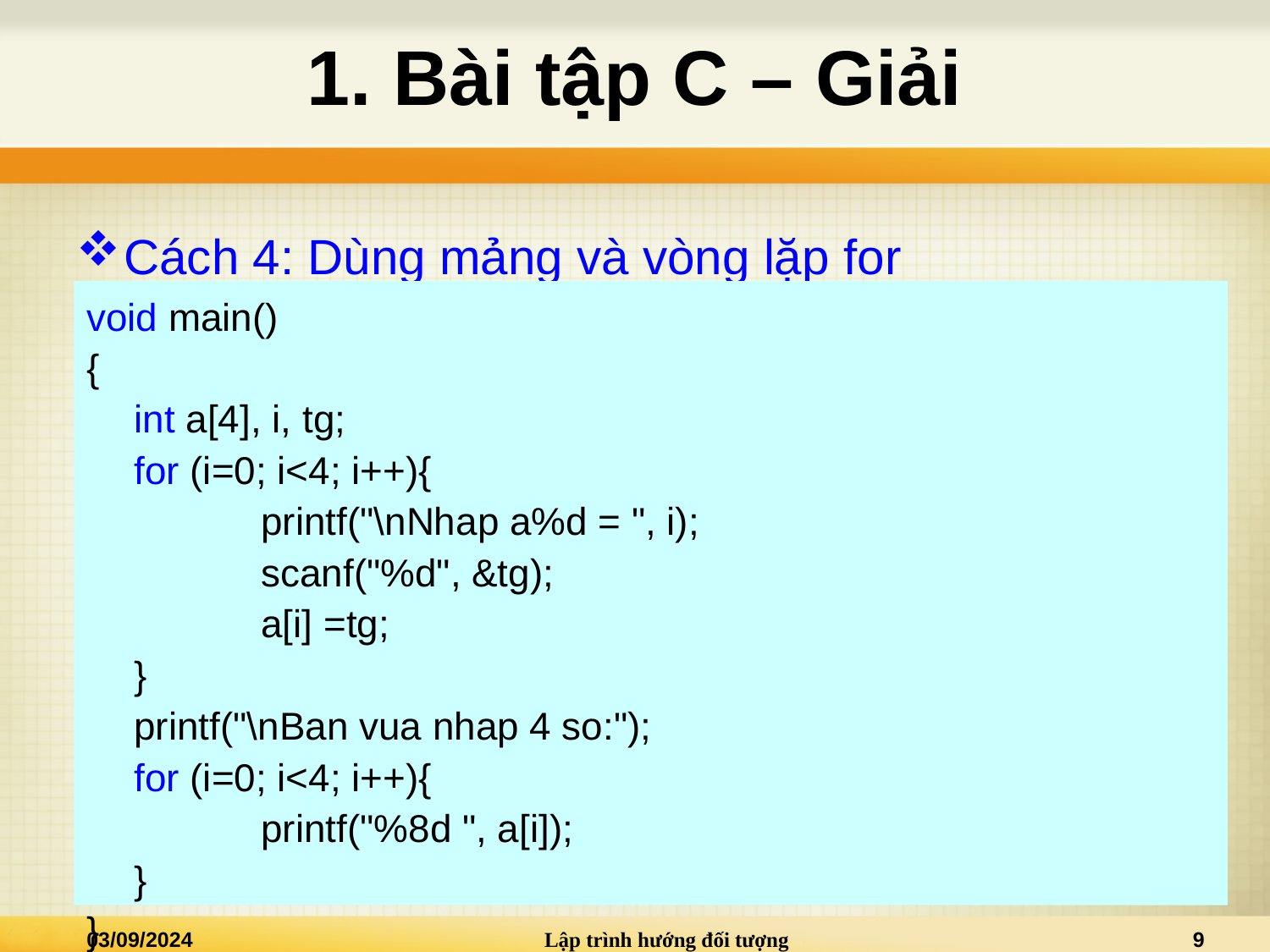

# 1. Bài tập C – Giải
Cách 4: Dùng mảng và vòng lặp for
void main()
{
	int a[4], i, tg;
	for (i=0; i<4; i++){
		printf("\nNhap a%d = ", i);
		scanf("%d", &tg);
		a[i] =tg;
	}
	printf("\nBan vua nhap 4 so:");
	for (i=0; i<4; i++){
		printf("%8d ", a[i]);
	}
}
03/09/2024
Lập trình hướng đối tượng
9